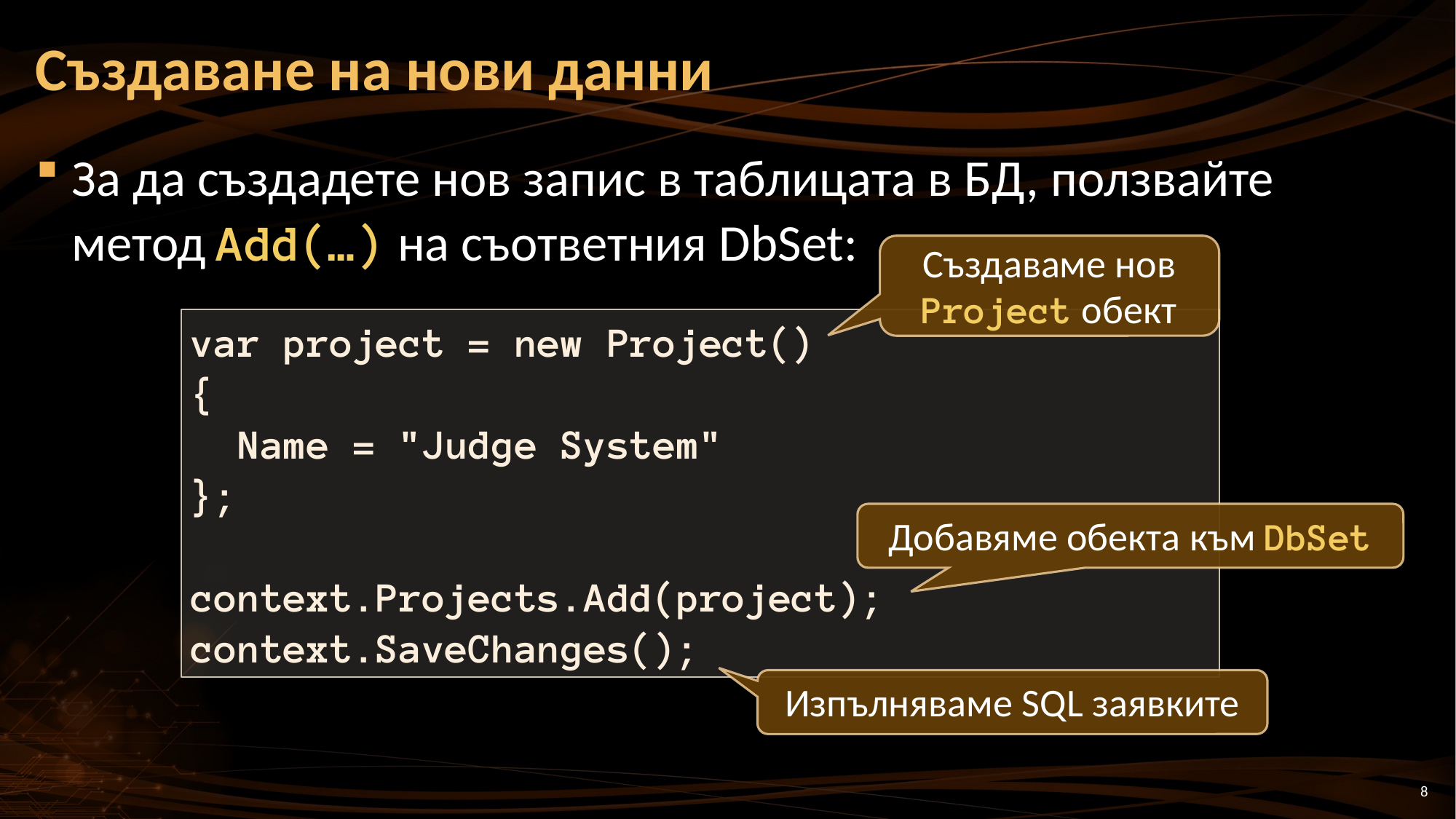

# Създаване на нови данни
За да създадете нов запис в таблицата в БД, ползвайте метод Add(…) на съответния DbSet:
Създаваме нов Project обект
var project = new Project()
{
  Name = "Judge System"
};

context.Projects.Add(project);
context.SaveChanges();
Добавяме обекта към DbSet

Изпълняваме SQL заявките
8